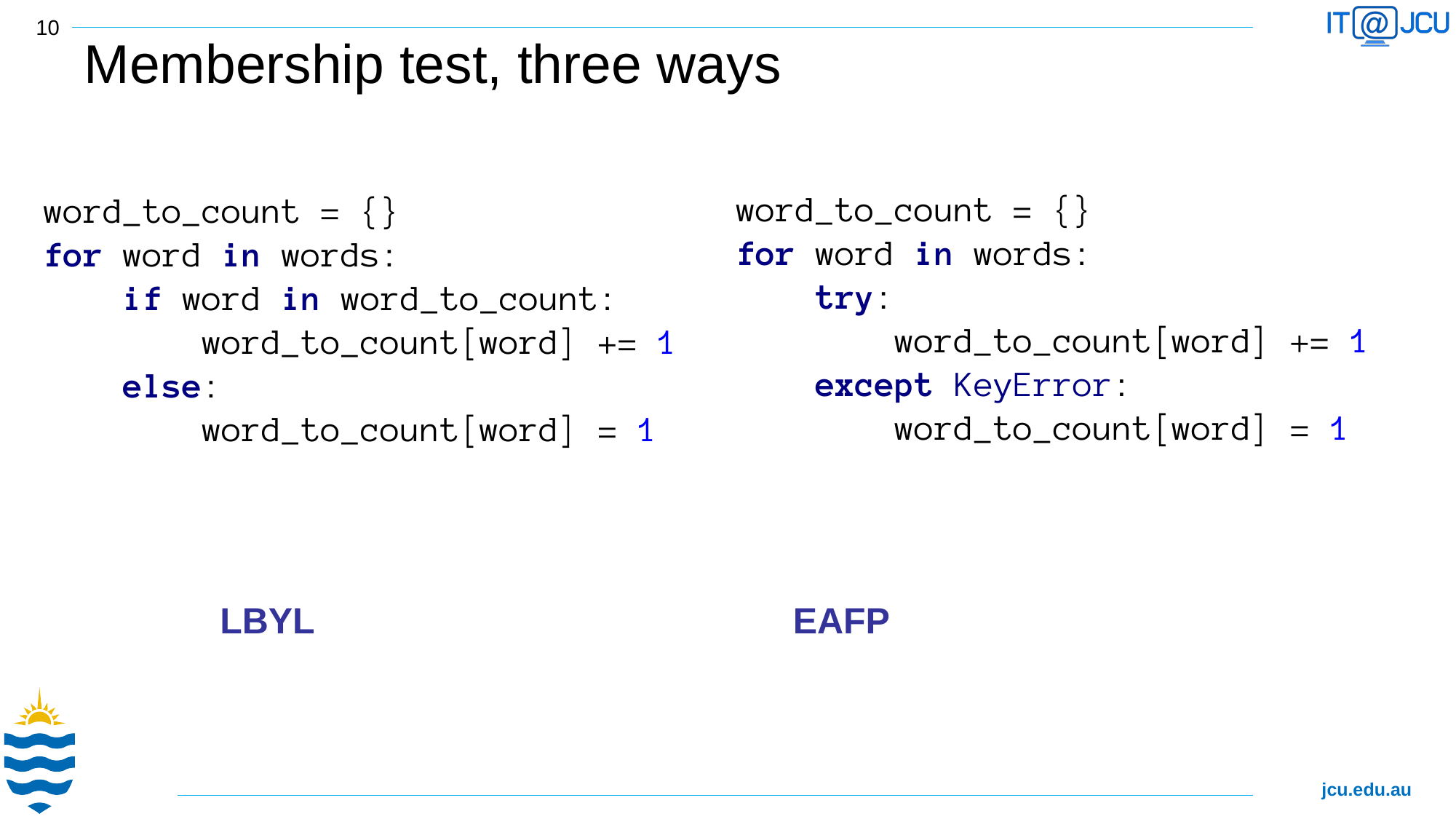

10
# Membership test, three ways
word_to_count = {}
for word in words:
    try:
        word_to_count[word] += 1
    except KeyError:
        word_to_count[word] = 1
word_to_count = {}
for word in words:
    if word in word_to_count:
        word_to_count[word] += 1
    else:
        word_to_count[word] = 1
LBYL
EAFP